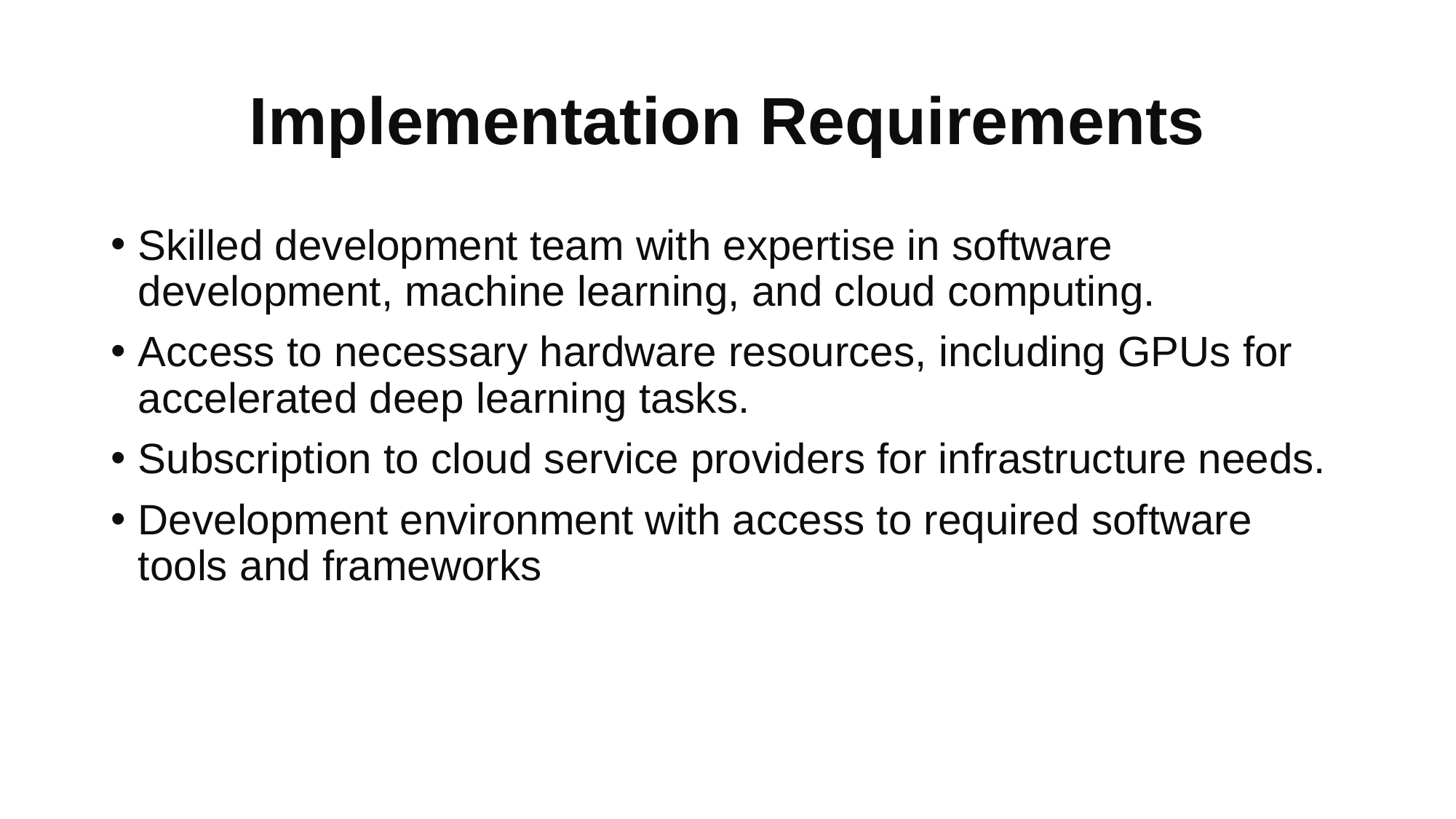

# Implementation Requirements
Skilled development team with expertise in software development, machine learning, and cloud computing.
Access to necessary hardware resources, including GPUs for accelerated deep learning tasks.
Subscription to cloud service providers for infrastructure needs.
Development environment with access to required software tools and frameworks